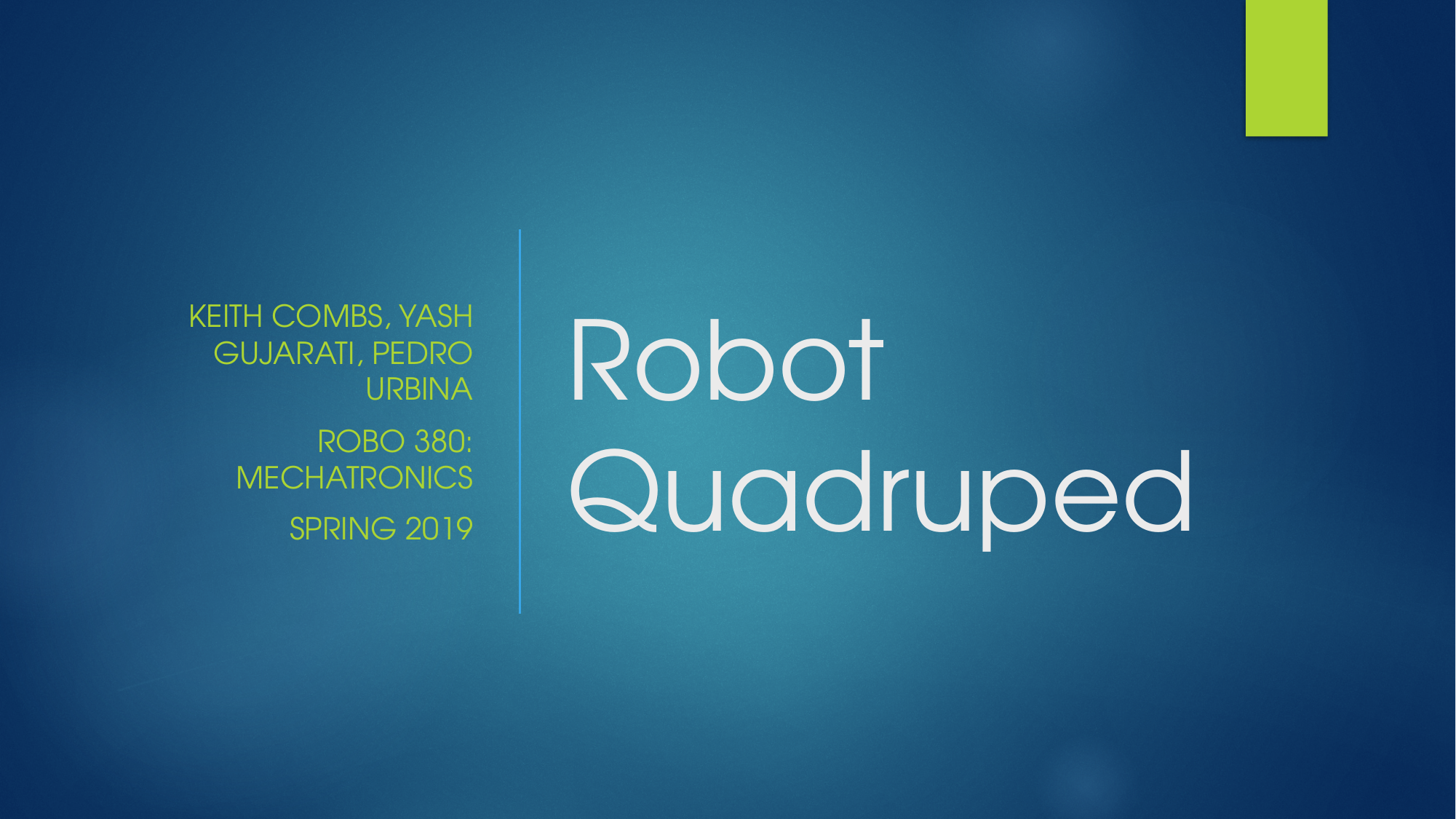

Keith Combs, Yash gujarati, Pedro urbina
ROBO 380: Mechatronics
Spring 2019
# Robot Quadruped